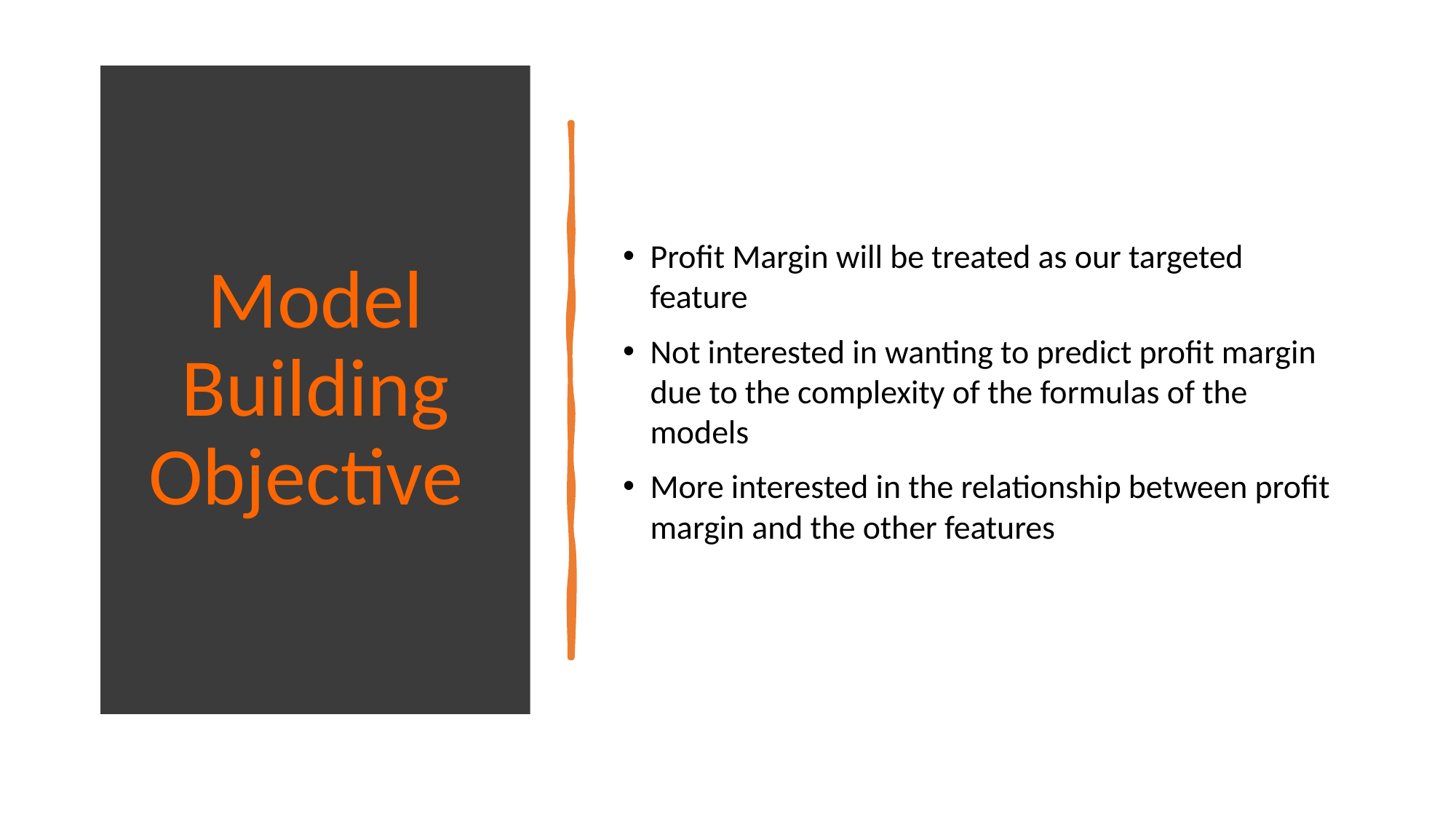

# Model Building Objective
Profit Margin will be treated as our targeted feature
Not interested in wanting to predict profit margin due to the complexity of the formulas of the models
More interested in the relationship between profit margin and the other features